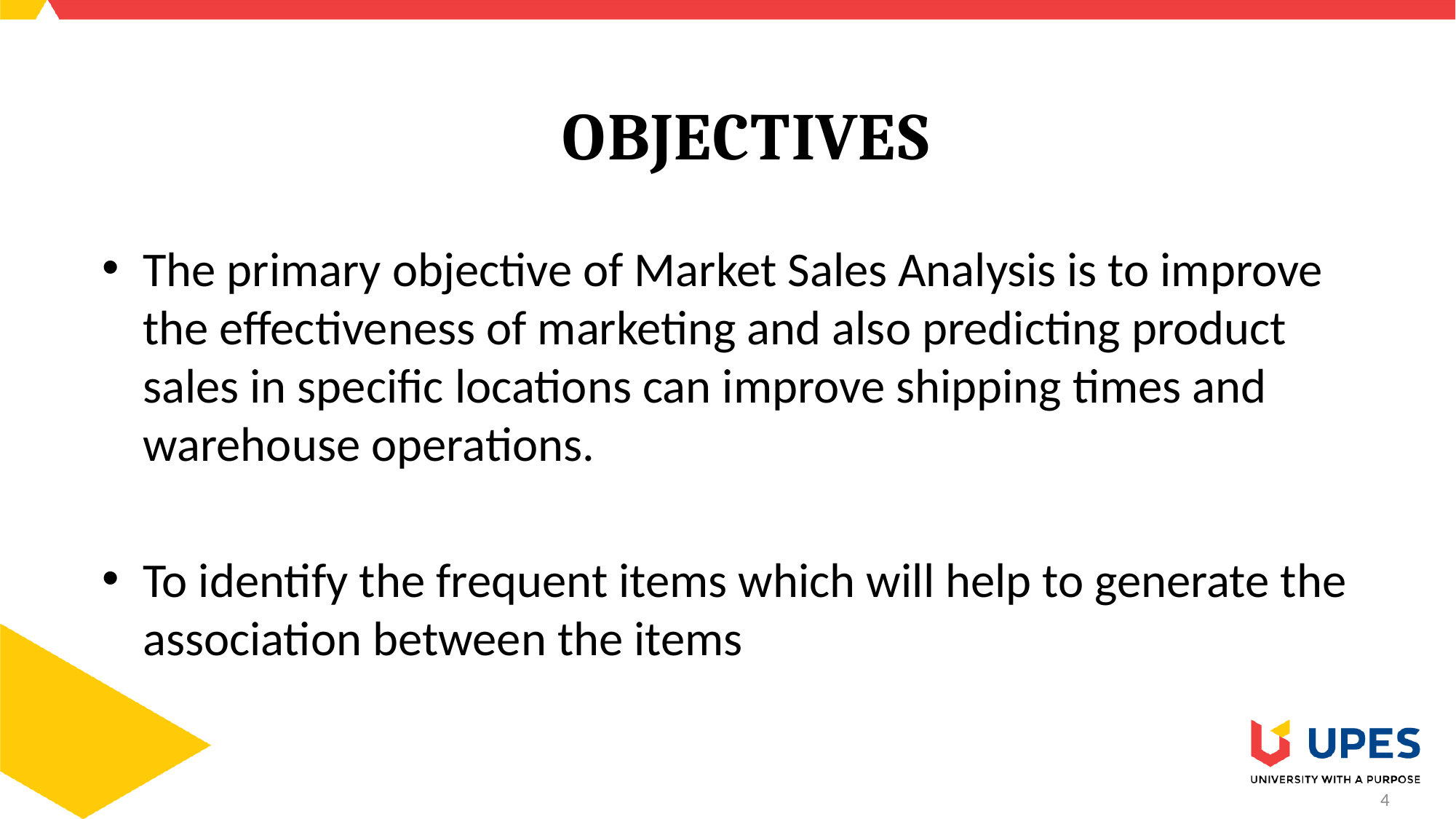

# OBJECTIVES
The primary objective of Market Sales Analysis is to improve the effectiveness of marketing and also predicting product sales in specific locations can improve shipping times and warehouse operations.

To identify the frequent items which will help to generate the association between the items